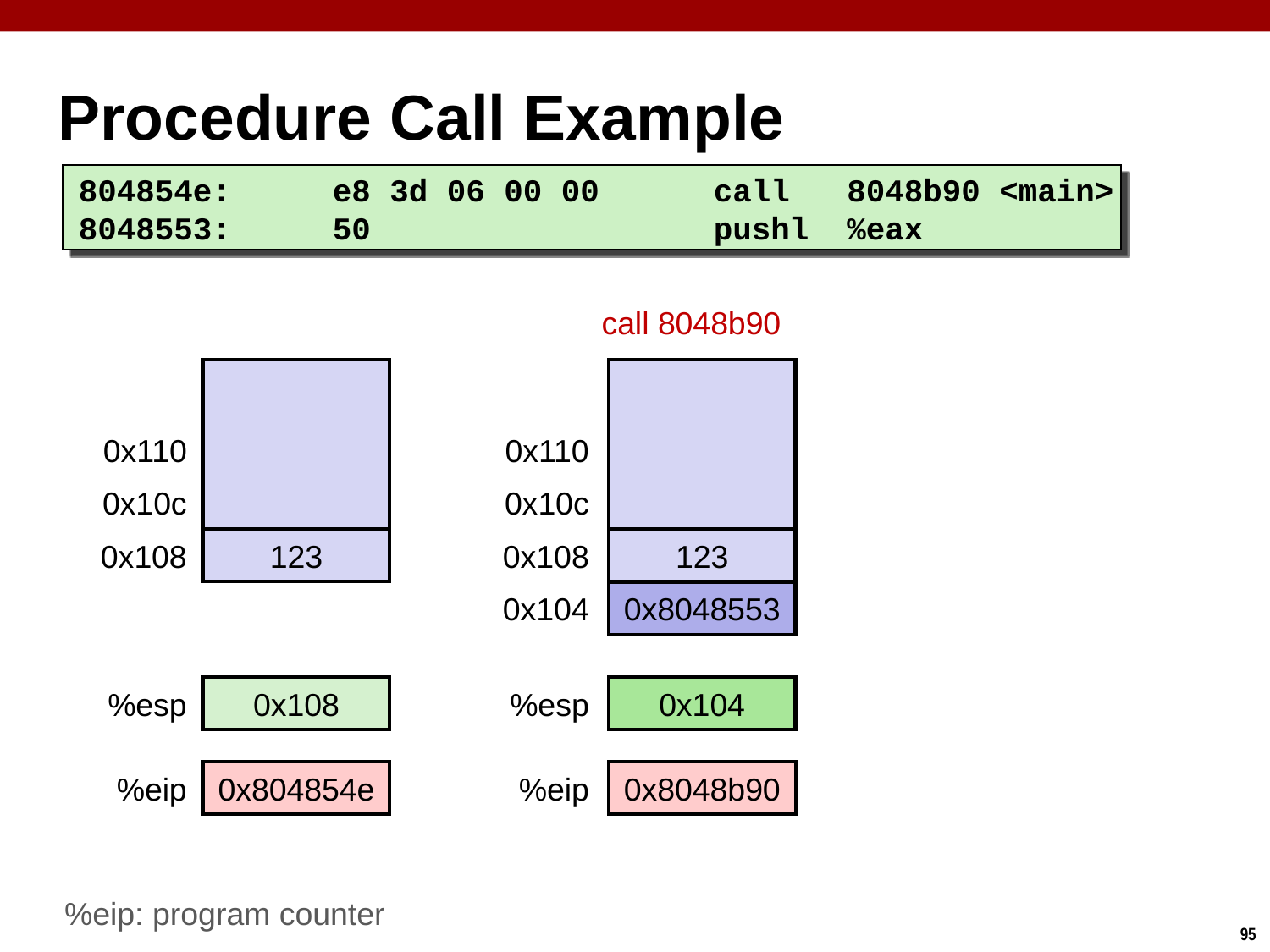

# Procedure Call Example
804854e:	e8 3d 06 00 00 	call   8048b90 <main>
8048553:	50             	pushl  %eax
call 8048b90

0x110
0x110
0x10c
0x10c
0x108
123
0x108
123
0x104
0x8048553
%esp
0x108
%esp
0x104
%eip
0x804854e
%eip
0x8048b90
%eip: program counter